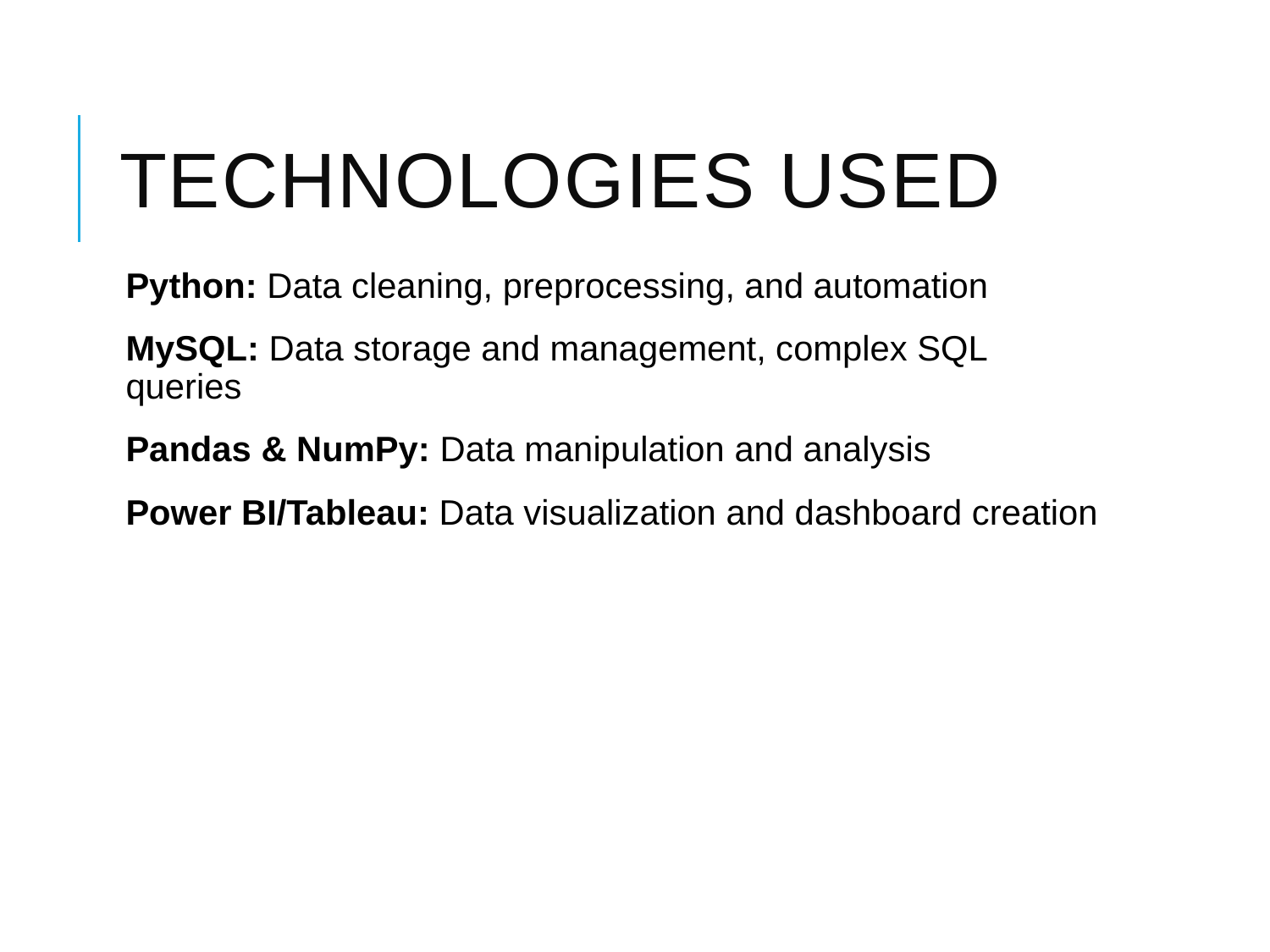

# Technologies Used
Python: Data cleaning, preprocessing, and automation
MySQL: Data storage and management, complex SQL queries
Pandas & NumPy: Data manipulation and analysis
Power BI/Tableau: Data visualization and dashboard creation